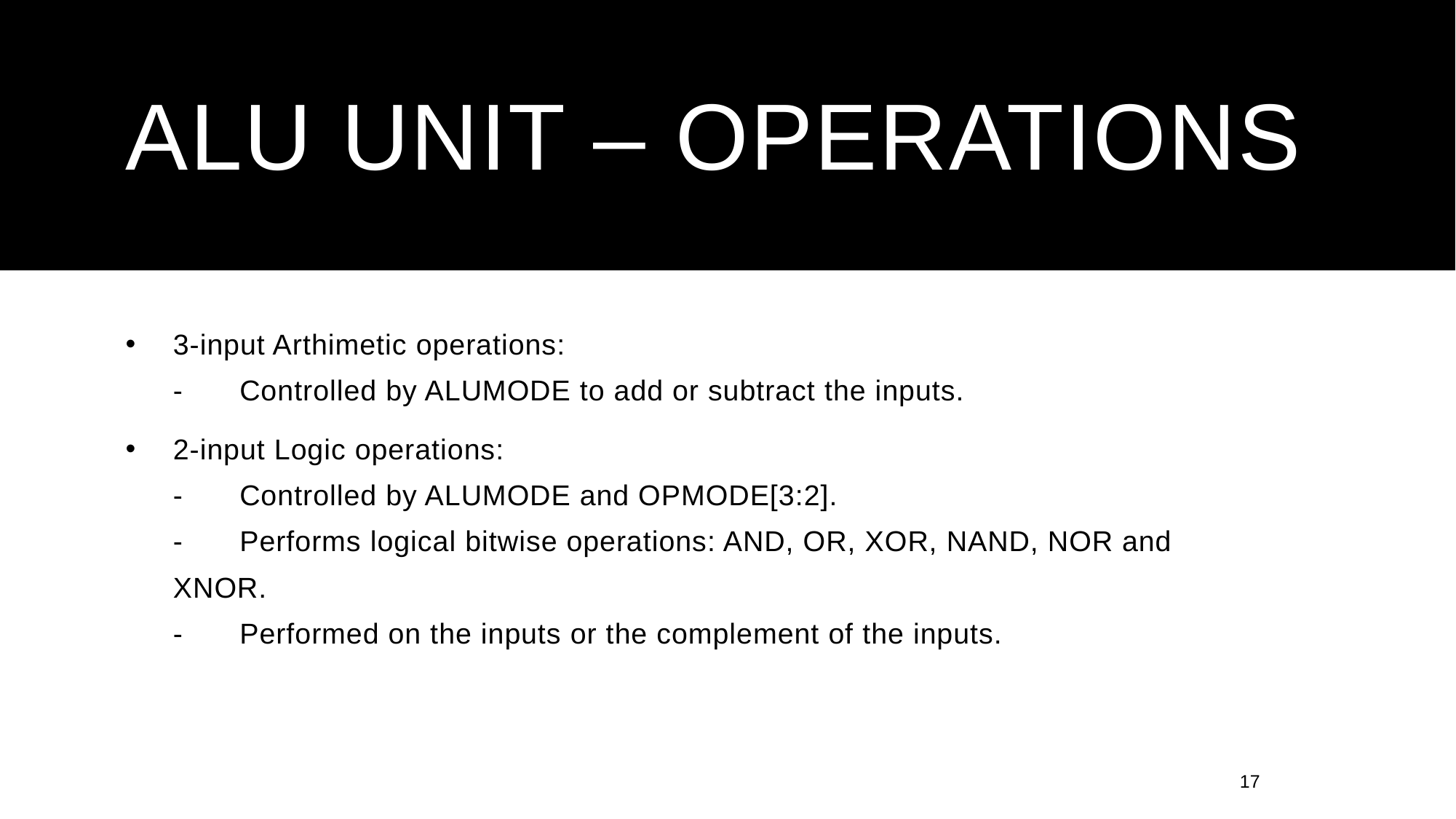

# alu UNIT – operations
3-input Arthimetic operations:
- 	Controlled by ALUMODE to add or subtract the inputs.
2-input Logic operations:
- 	Controlled by ALUMODE and OPMODE[3:2].
- 	Performs logical bitwise operations: AND, OR, XOR, NAND, NOR and 	XNOR.
- 	Performed on the inputs or the complement of the inputs.
17